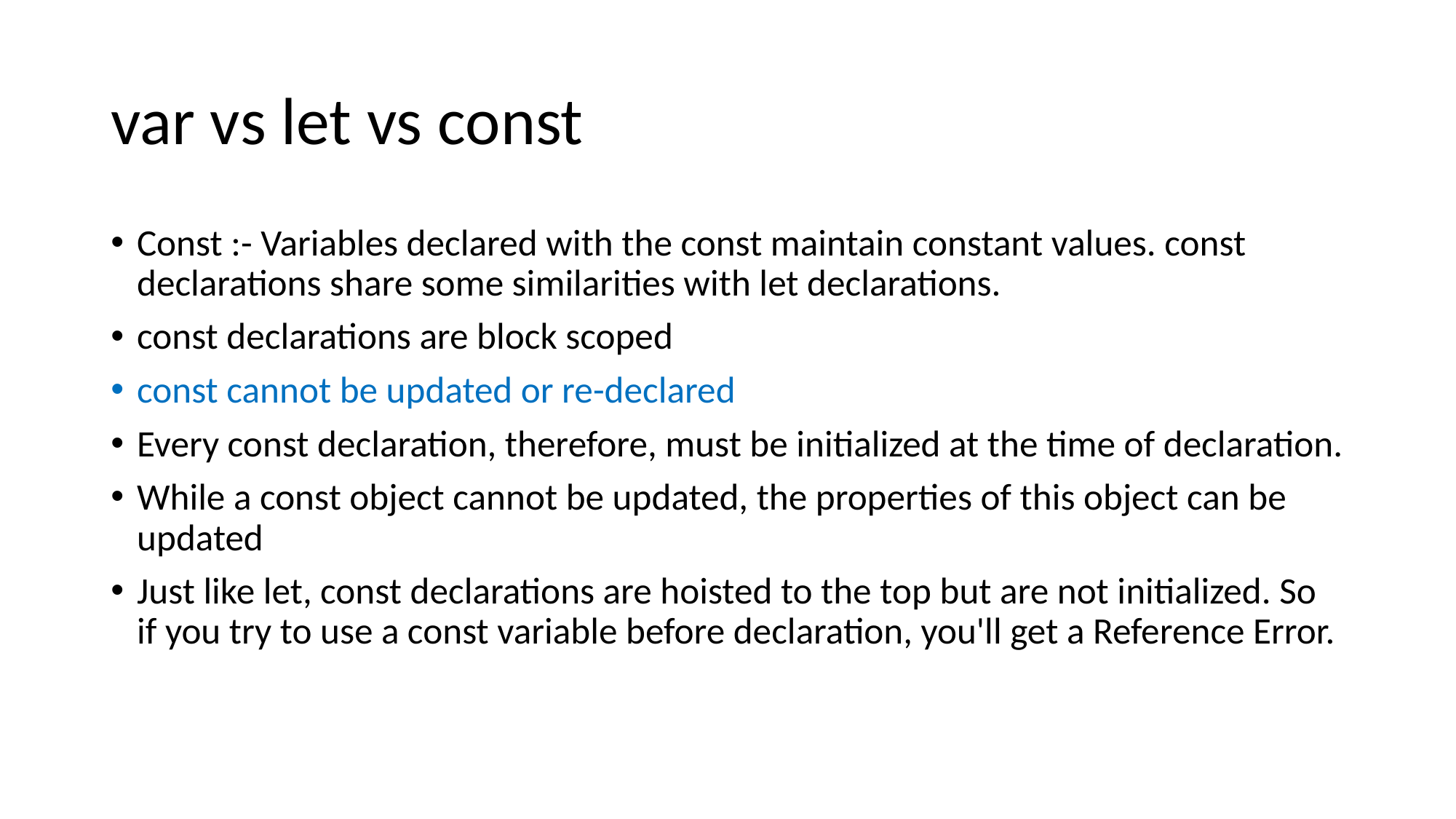

# var vs let vs const
Const :- Variables declared with the const maintain constant values. const declarations share some similarities with let declarations.
const declarations are block scoped
const cannot be updated or re-declared
Every const declaration, therefore, must be initialized at the time of declaration.
While a const object cannot be updated, the properties of this object can be updated
Just like let, const declarations are hoisted to the top but are not initialized. So if you try to use a const variable before declaration, you'll get a Reference Error.